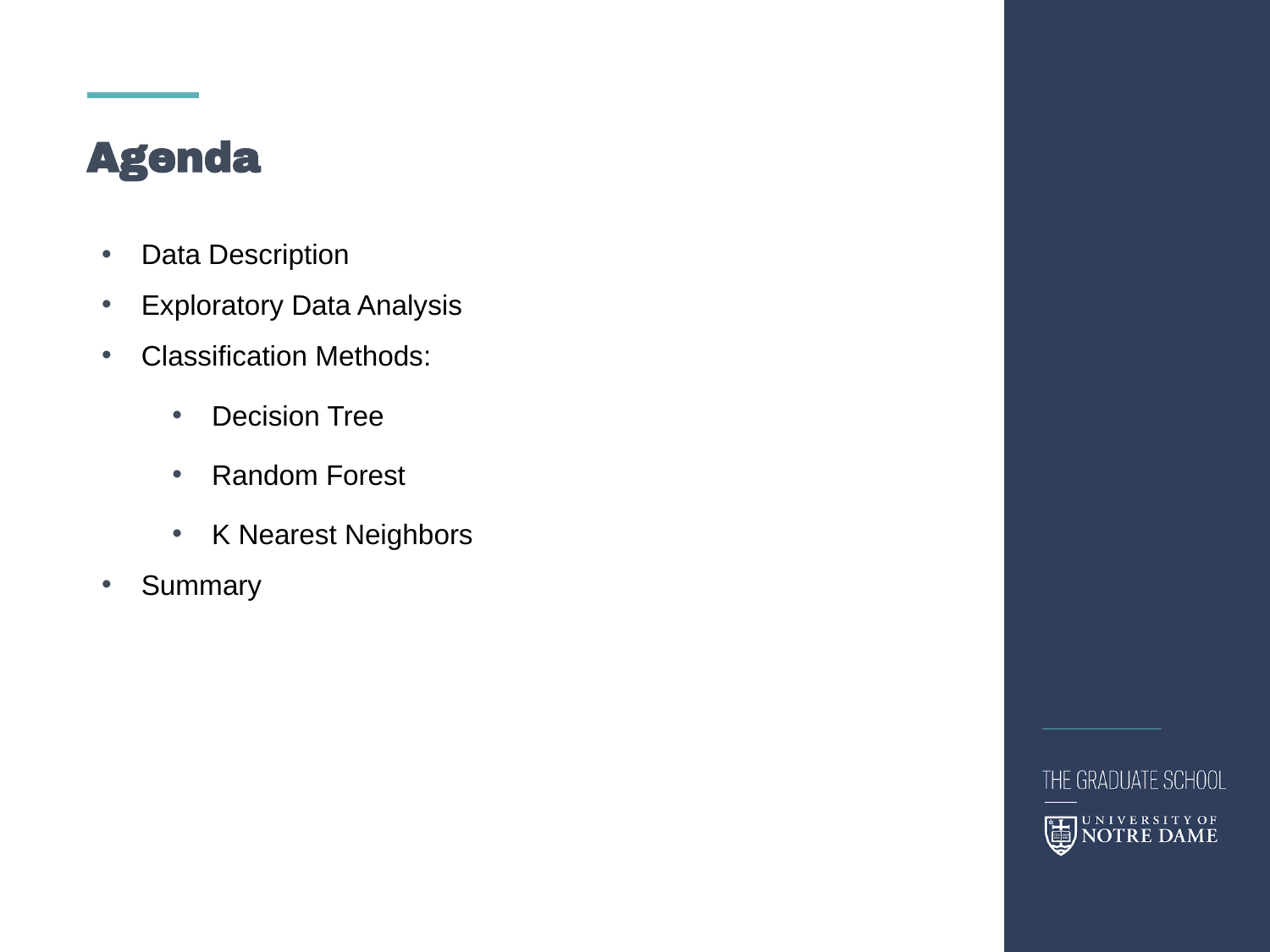

# Agenda
Data Description
Exploratory Data Analysis
Classification Methods:
Decision Tree
Random Forest
K Nearest Neighbors
Summary